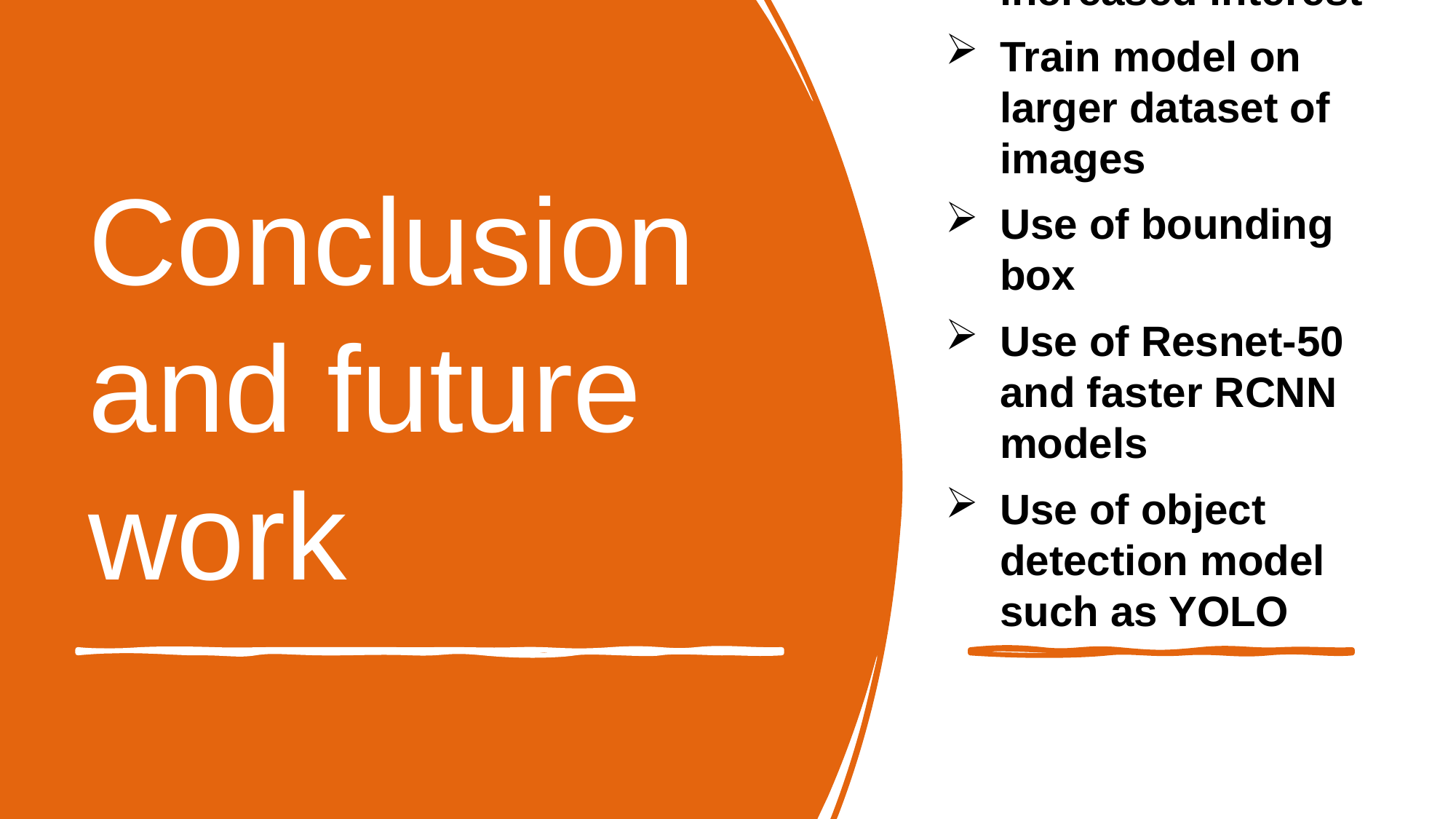

Classification of smear images into infected and uninfected could be targeted in future with increased interest
Train model on larger dataset of images
Use of bounding box
Use of Resnet-50 and faster RCNN models
Use of object detection model such as YOLO
# Conclusion and future work